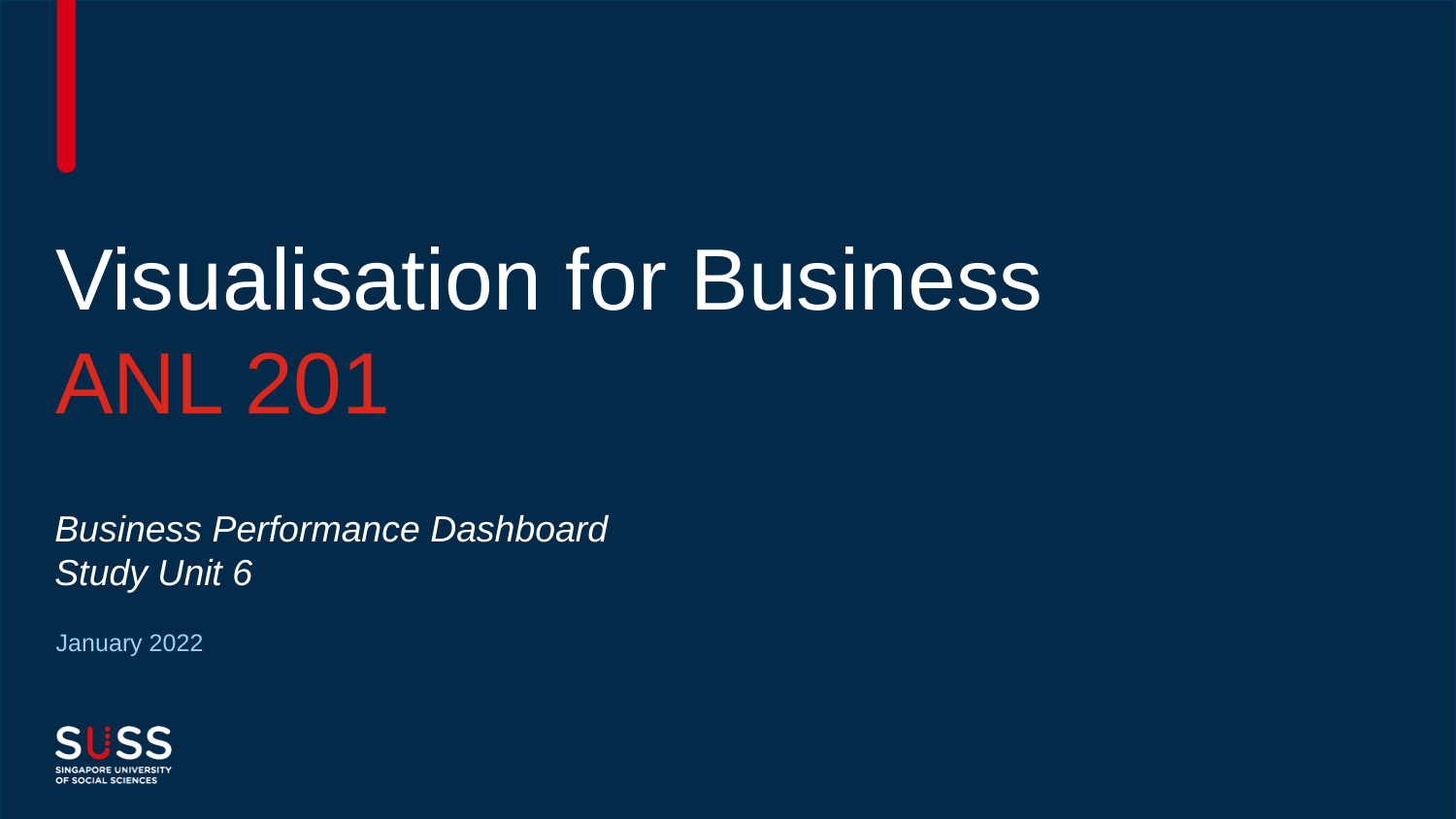

# Visualisation for Business ANL 201
Business Performance Dashboard
Study Unit 6
January 2022